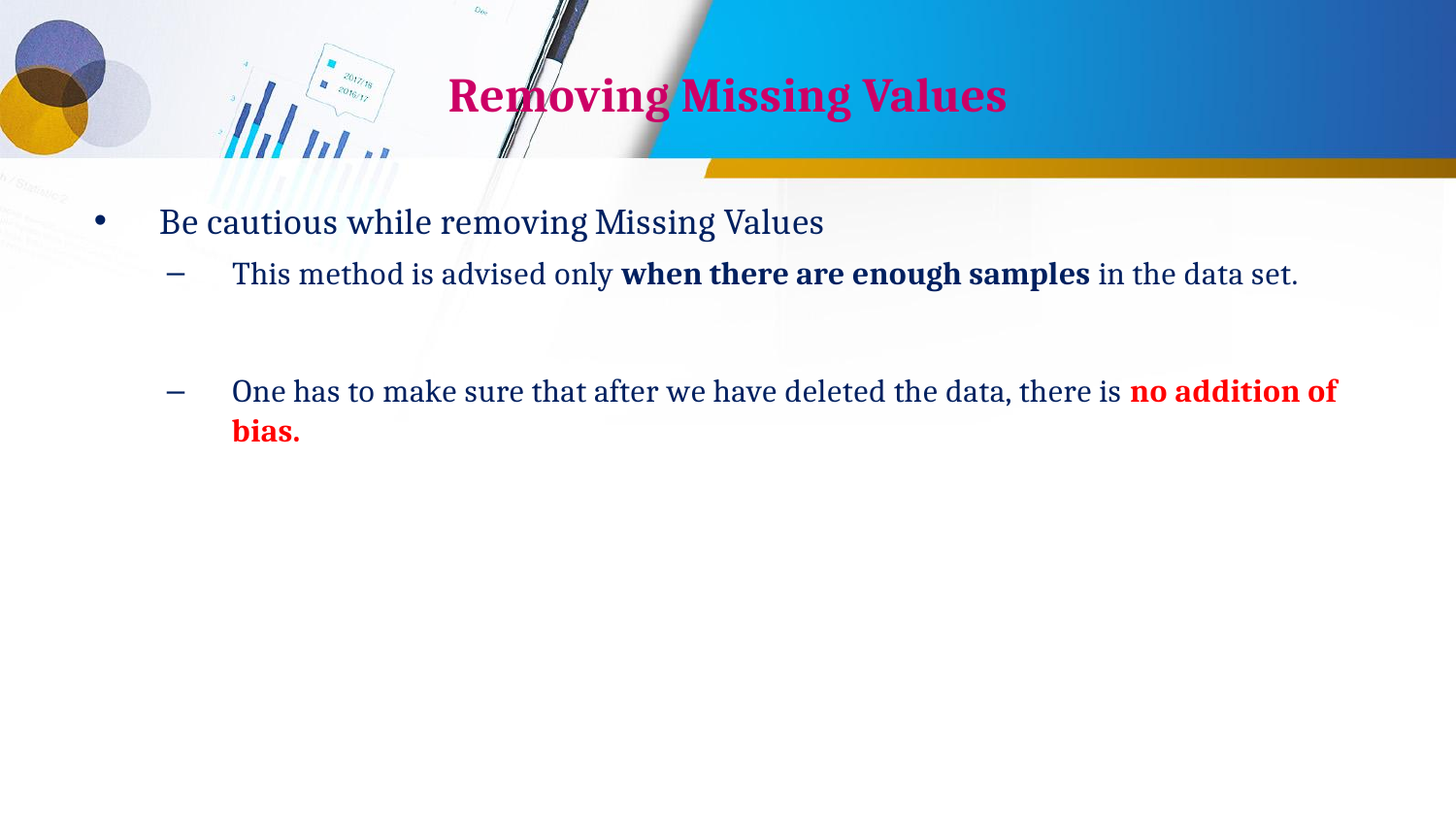

# Removing Missing Values
Be cautious while removing Missing Values
This method is advised only when there are enough samples in the data set.

One has to make sure that after we have deleted the data, there is no addition of bias.